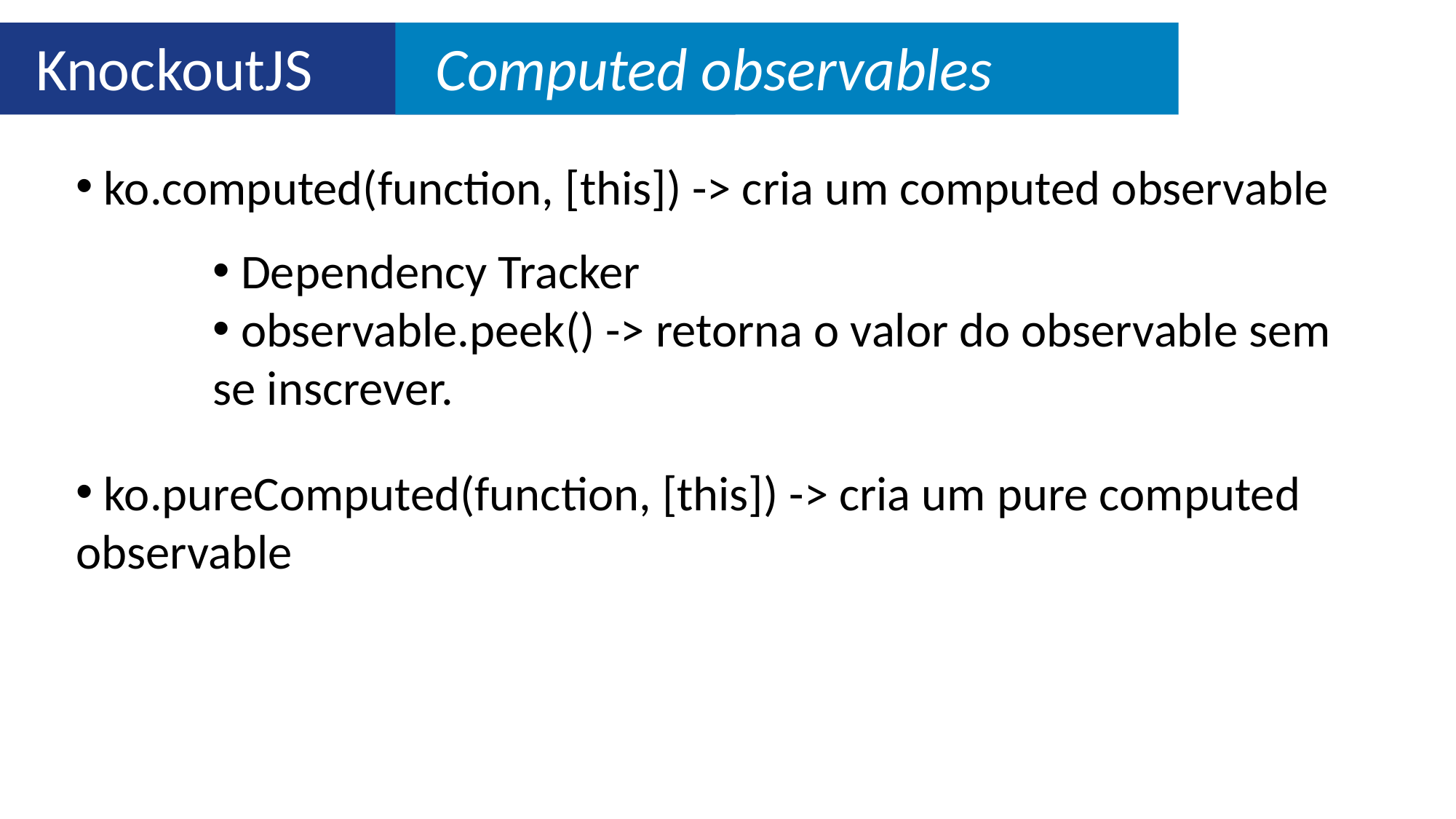

KnockoutJS         Computed observables
 ko.computed(function, [this]) -> cria um computed observable
 Dependency Tracker
 observable.peek() -> retorna o valor do observable sem se inscrever.

 ko.pureComputed(function, [this]) -> cria um pure computed observable